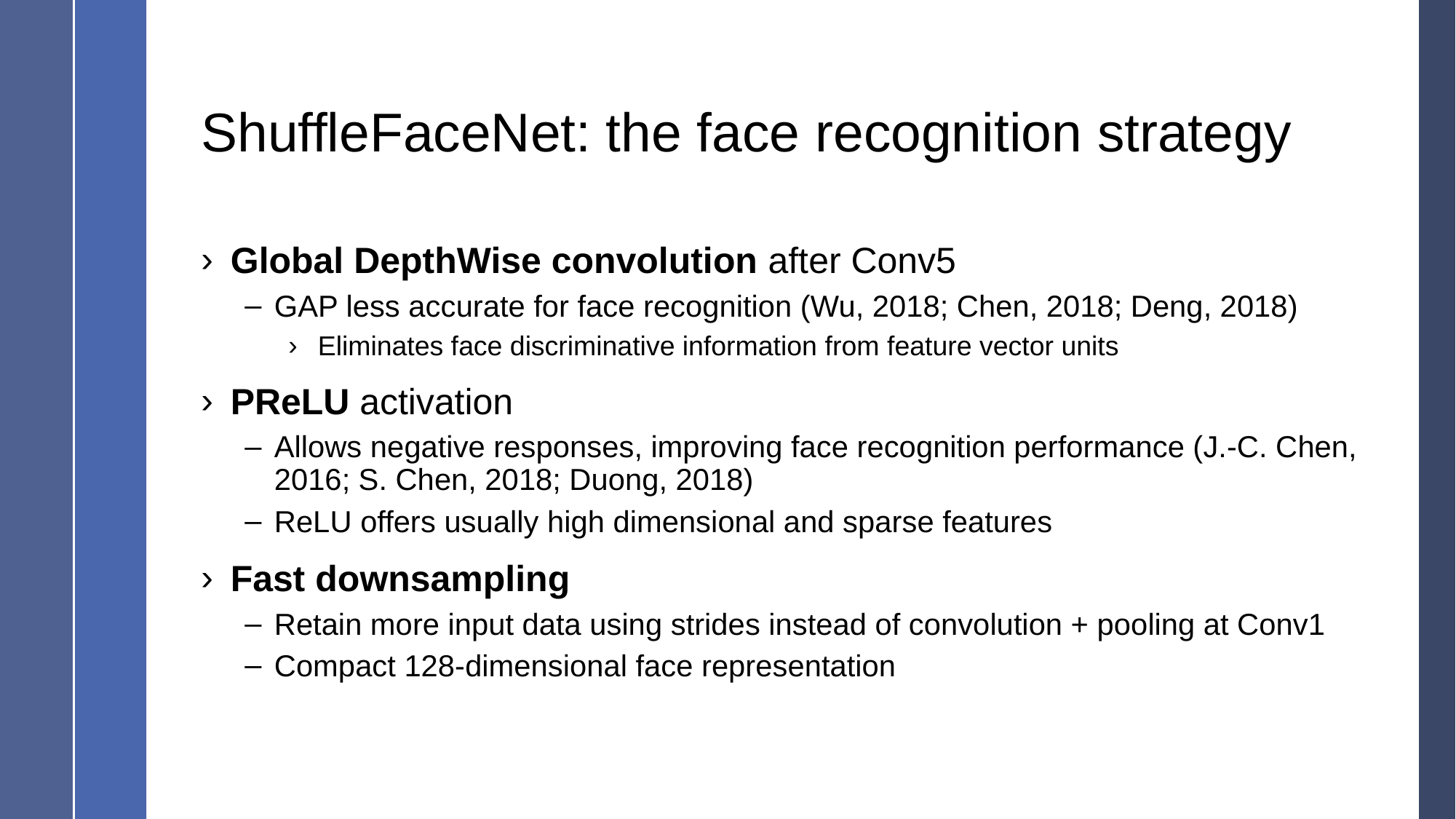

# ShuffleFaceNet: the face recognition strategy
Global DepthWise convolution after Conv5
GAP less accurate for face recognition (Wu, 2018; Chen, 2018; Deng, 2018)
Eliminates face discriminative information from feature vector units
PReLU activation
Allows negative responses, improving face recognition performance (J.-C. Chen, 2016; S. Chen, 2018; Duong, 2018)
ReLU offers usually high dimensional and sparse features
Fast downsampling
Retain more input data using strides instead of convolution + pooling at Conv1
Compact 128-dimensional face representation